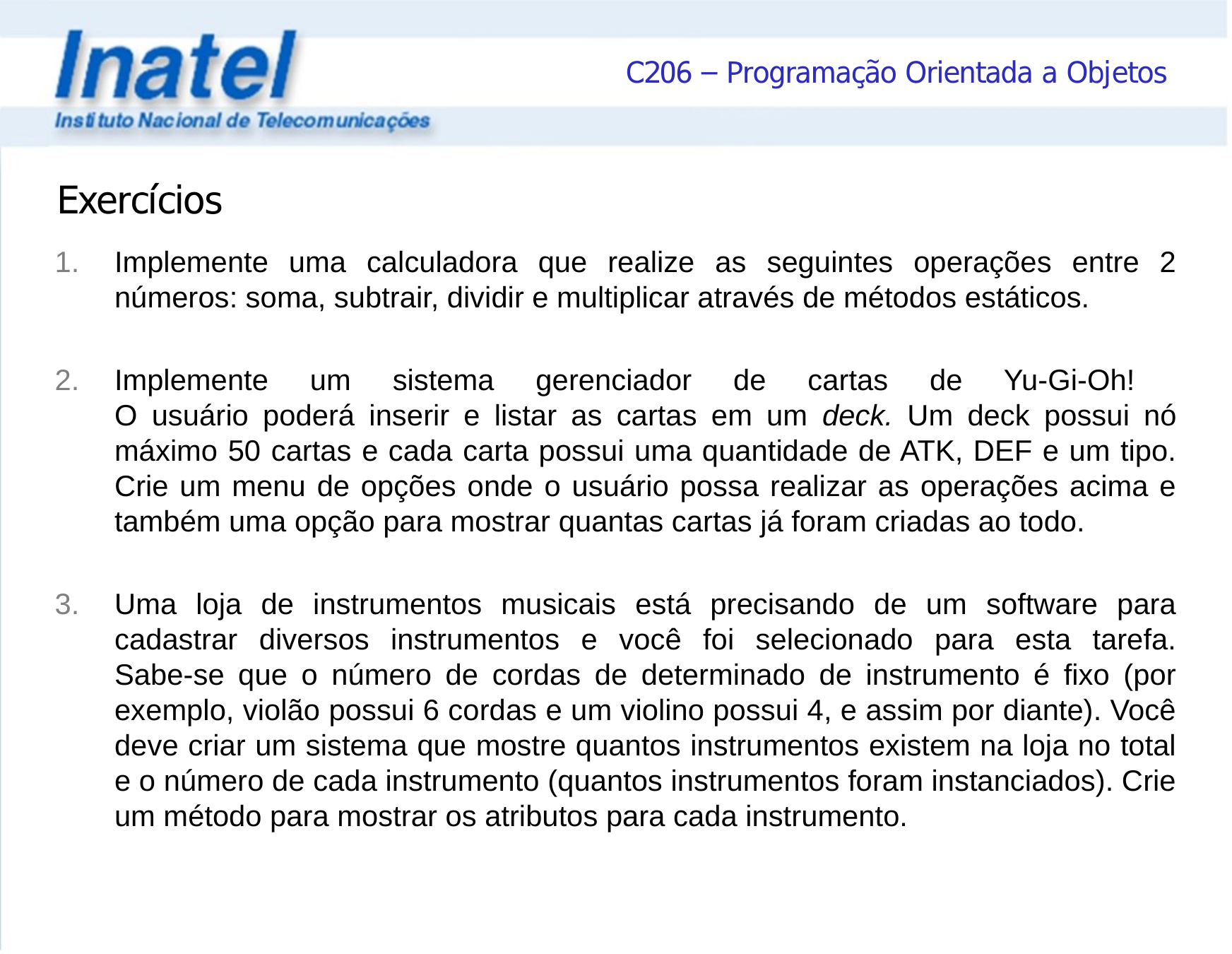

Exercícios
Implemente uma calculadora que realize as seguintes operações entre 2 números: soma, subtrair, dividir e multiplicar através de métodos estáticos.

Implemente um sistema gerenciador de cartas de Yu-Gi-Oh!
O usuário poderá inserir e listar as cartas em um deck. Um deck possui nó máximo 50 cartas e cada carta possui uma quantidade de ATK, DEF e um tipo.
Crie um menu de opções onde o usuário possa realizar as operações acima e também uma opção para mostrar quantas cartas já foram criadas ao todo.

Uma loja de instrumentos musicais está precisando de um software para cadastrar diversos instrumentos e você foi selecionado para esta tarefa.
Sabe-se que o número de cordas de determinado de instrumento é fixo (por exemplo, violão possui 6 cordas e um violino possui 4, e assim por diante). Você deve criar um sistema que mostre quantos instrumentos existem na loja no total e o número de cada instrumento (quantos instrumentos foram instanciados). Crie um método para mostrar os atributos para cada instrumento.